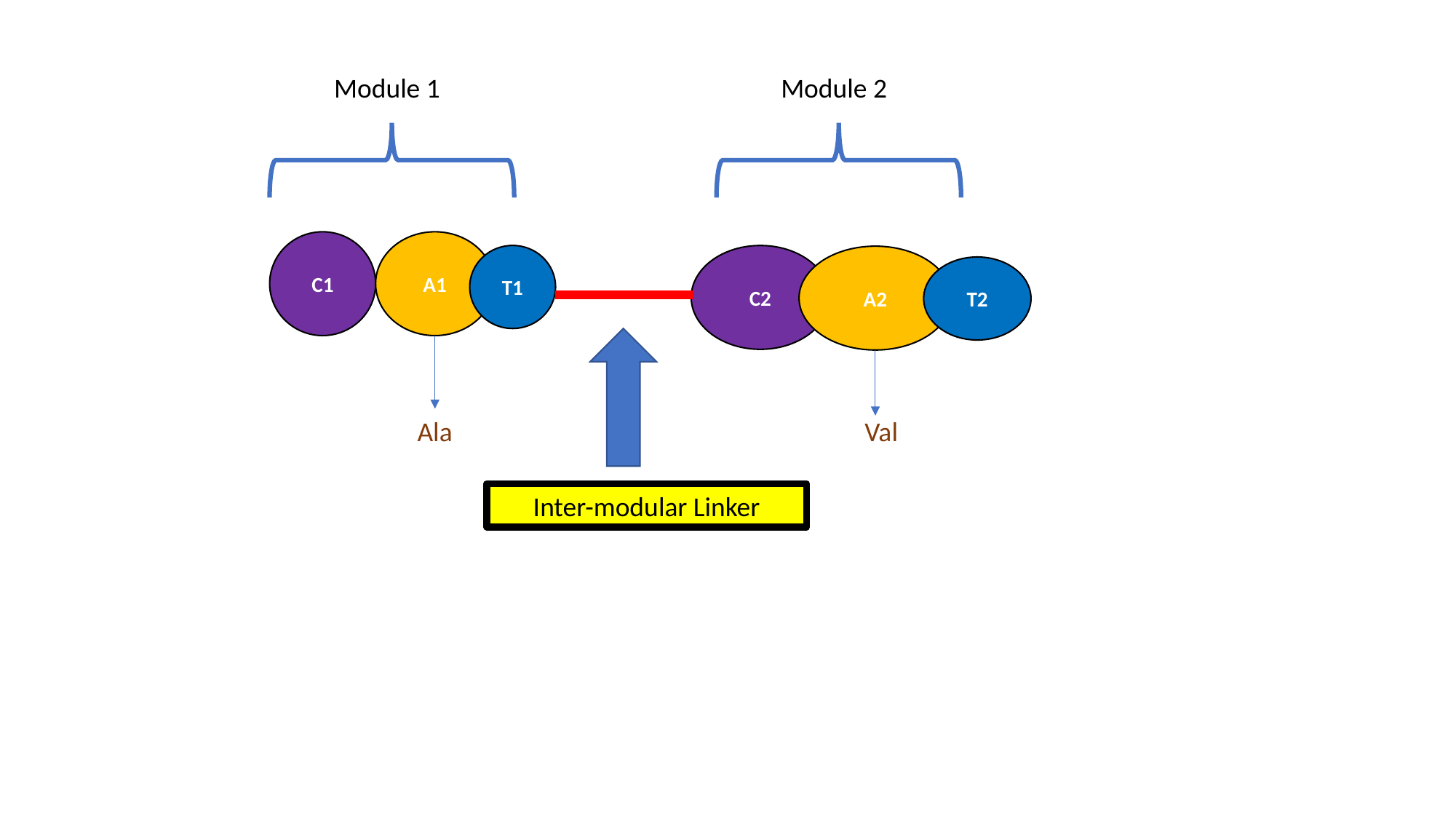

Module 1
Module 2
C1
A1
T1
C2
A2
T2

Ala
Val

Inter-modular Linker